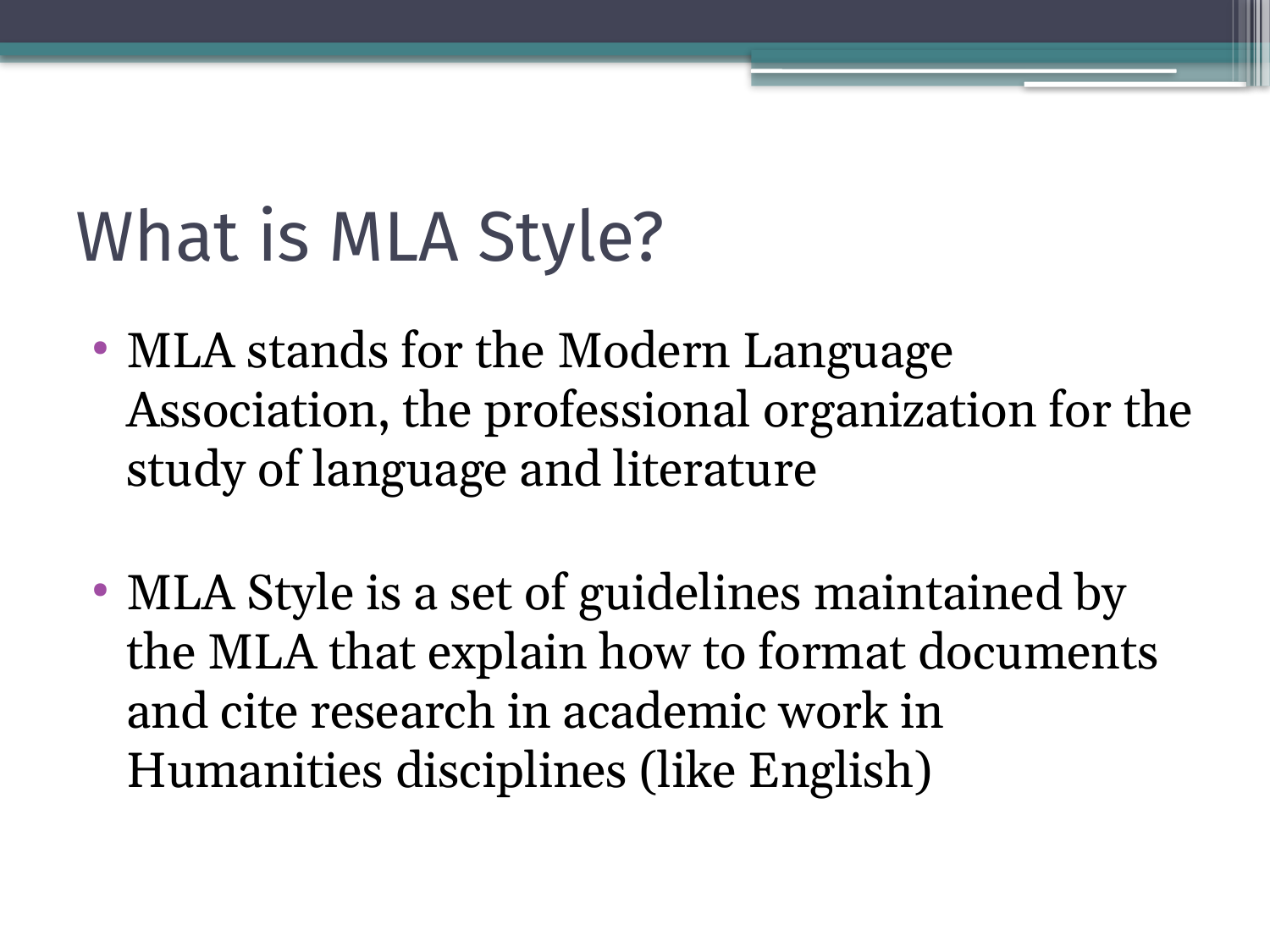

# What is MLA Style?
MLA stands for the Modern Language Association, the professional organization for the study of language and literature
MLA Style is a set of guidelines maintained by the MLA that explain how to format documents and cite research in academic work in Humanities disciplines (like English)